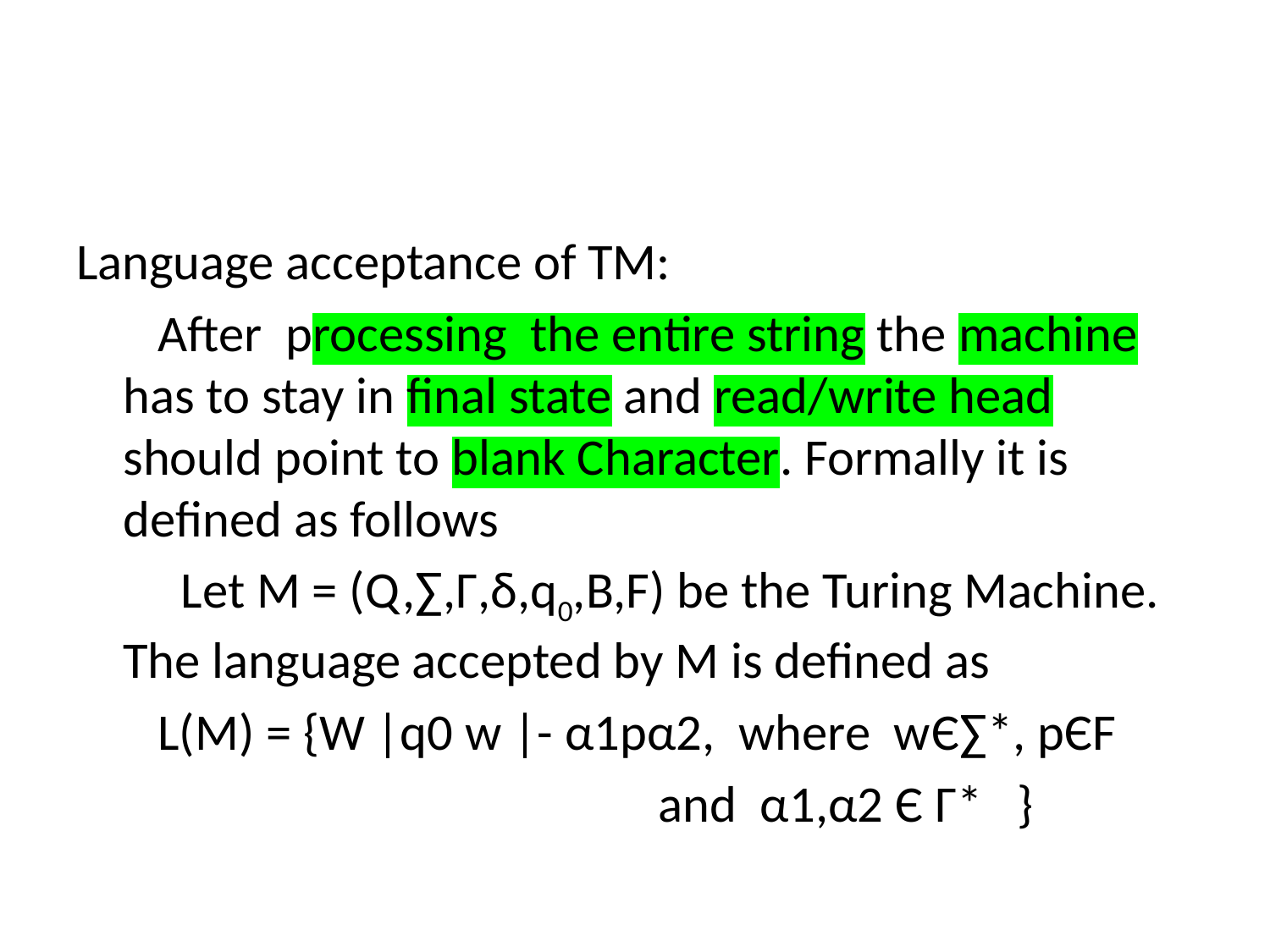

#
Language acceptance of TM:
       After  processing  the entire string the machine has to stay in final state and read/write head should point to blank Character. Formally it is defined as follows
         Let M = (Q,∑,Г,δ,q0,B,F) be the Turing Machine. The language accepted by M is defined as
       L(M) = {W |q0 w |- α1pα2,  where  wЄ∑*, pЄF
                                                  and  α1,α2 Є Г*   }